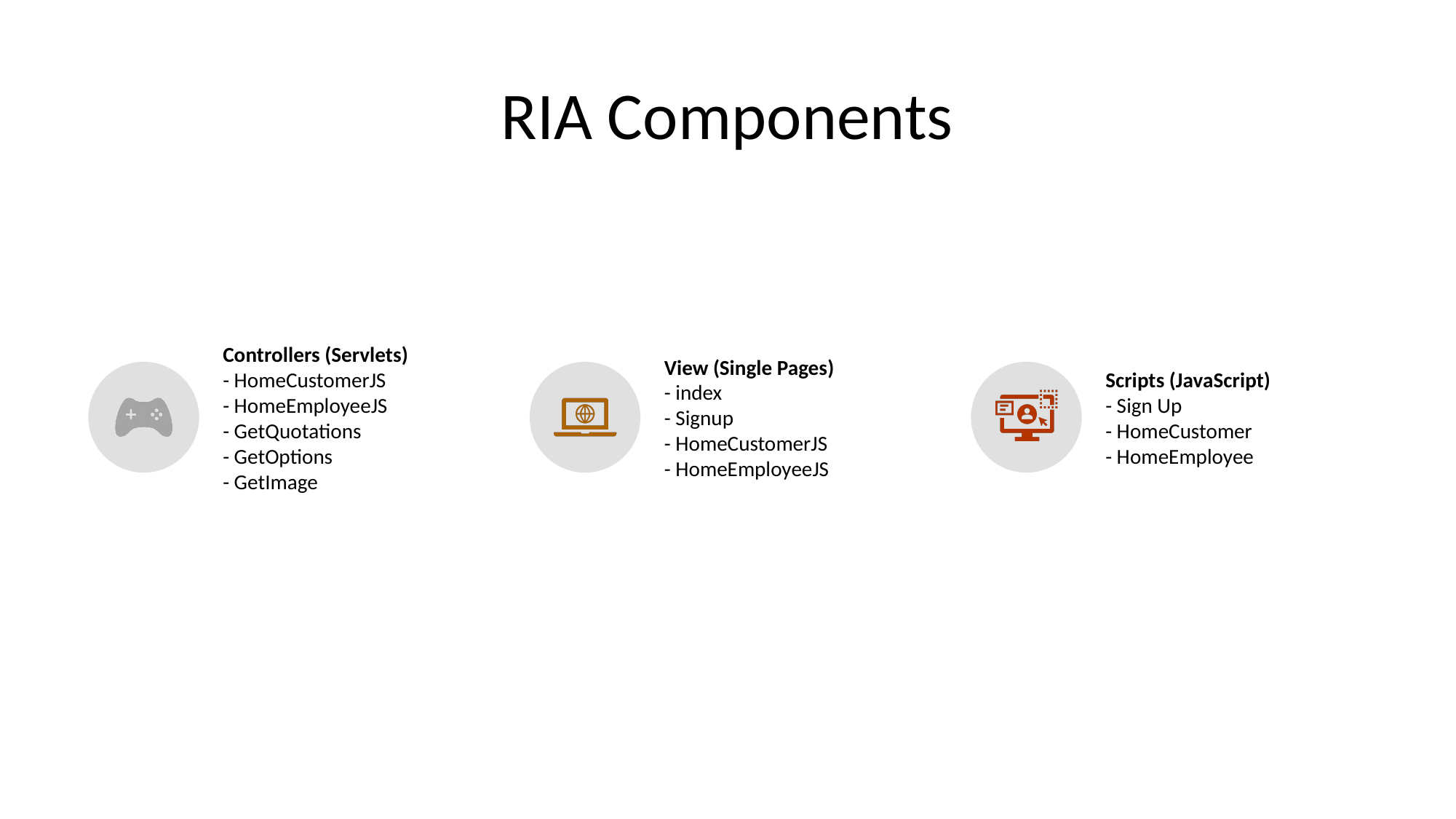

# RIA Components
Controllers (Servlets)
- HomeCustomerJS
- HomeEmployeeJS
- GetQuotations
- GetOptions
- GetImage
View (Single Pages)
- index
- Signup
- HomeCustomerJS
- HomeEmployeeJS
Scripts (JavaScript)
- Sign Up
- HomeCustomer
- HomeEmployee